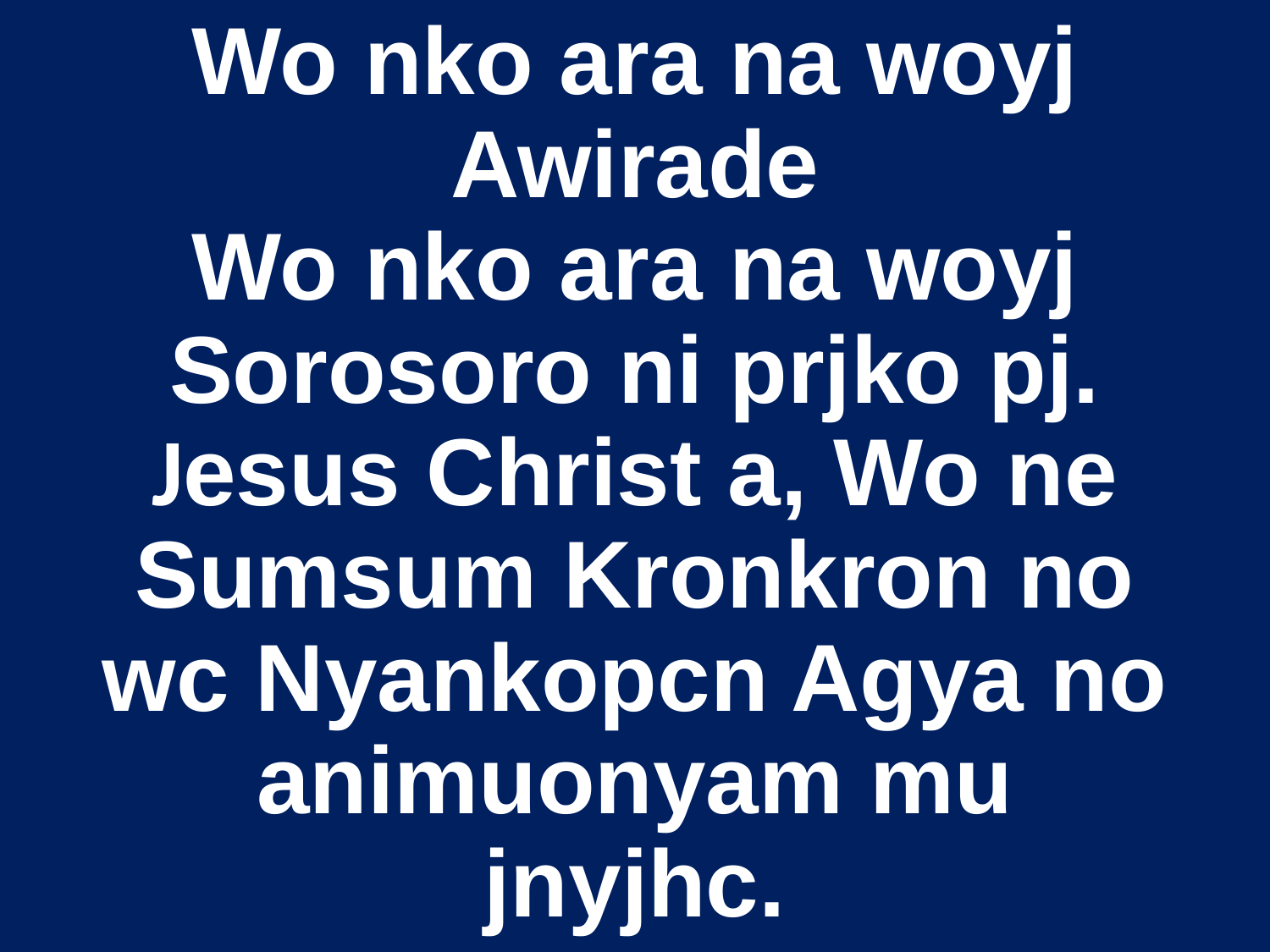

# Wo nko ara na woyj Awirade Wo nko ara na woyj Sorosoro ni prjko pj. Jesus Christ a, Wo ne Sumsum Kronkron no wc Nyankopcn Agya no animuonyam mu jnyjhc.